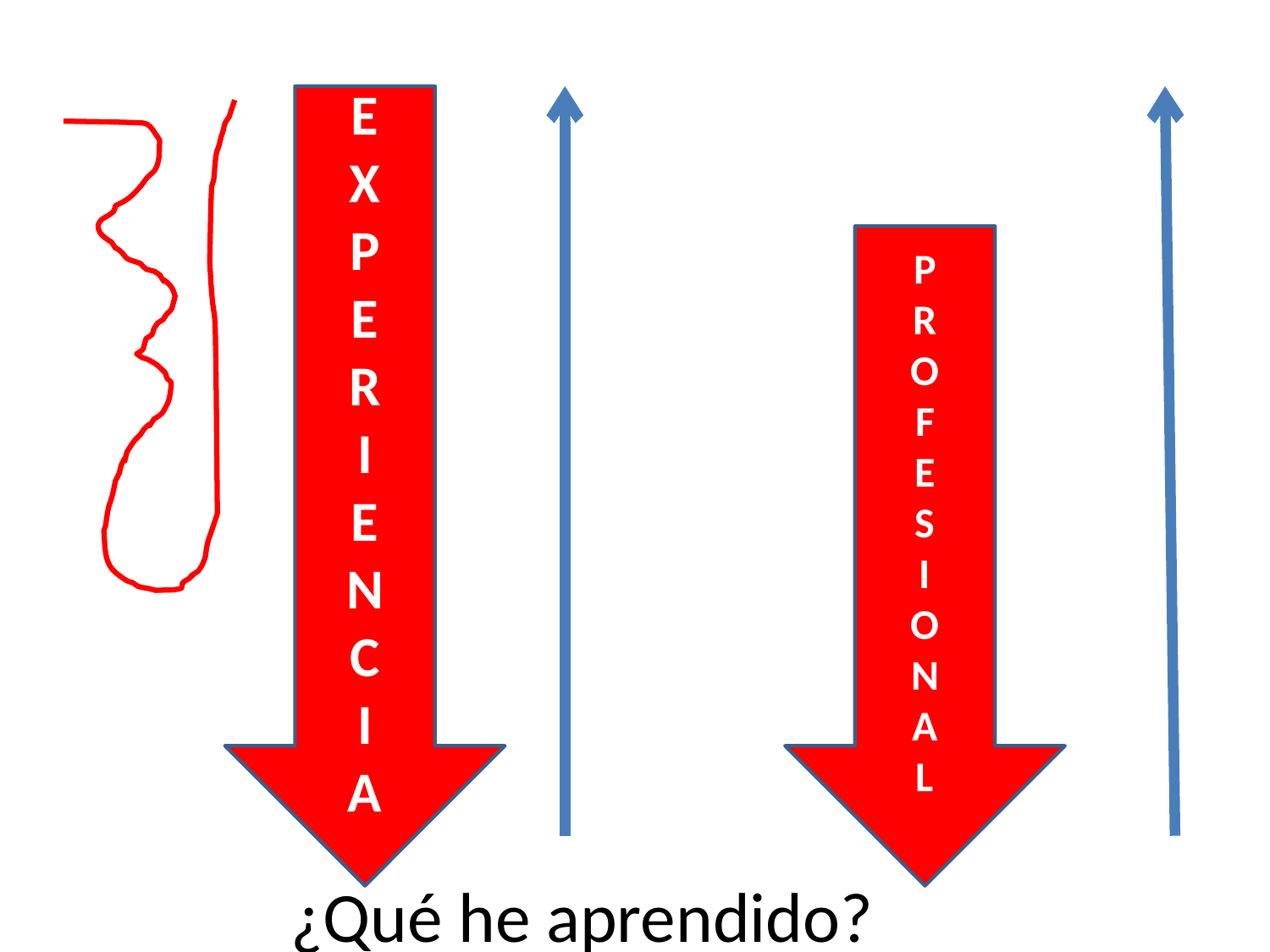

E
X
P
E
R
I
E
N
C
I
A

P
R
O
F
E
S
I
O
N
A
L
¿Qué he aprendido?